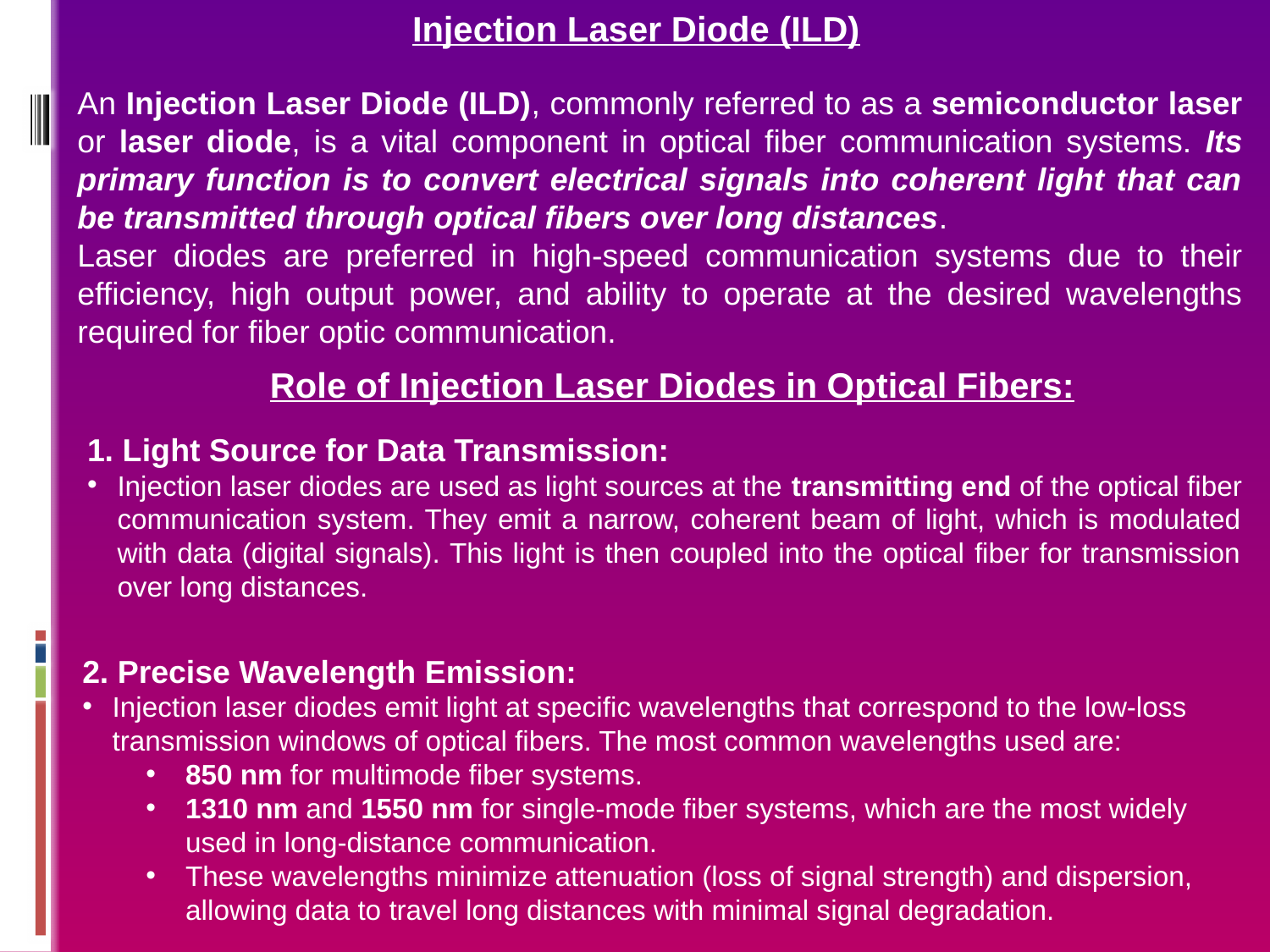

Injection Laser Diode (ILD)
An Injection Laser Diode (ILD), commonly referred to as a semiconductor laser or laser diode, is a vital component in optical fiber communication systems. Its primary function is to convert electrical signals into coherent light that can be transmitted through optical fibers over long distances.
Laser diodes are preferred in high-speed communication systems due to their efficiency, high output power, and ability to operate at the desired wavelengths required for fiber optic communication.
Role of Injection Laser Diodes in Optical Fibers:
1. Light Source for Data Transmission:
Injection laser diodes are used as light sources at the transmitting end of the optical fiber communication system. They emit a narrow, coherent beam of light, which is modulated with data (digital signals). This light is then coupled into the optical fiber for transmission over long distances.
2. Precise Wavelength Emission:
Injection laser diodes emit light at specific wavelengths that correspond to the low-loss transmission windows of optical fibers. The most common wavelengths used are:
850 nm for multimode fiber systems.
1310 nm and 1550 nm for single-mode fiber systems, which are the most widely used in long-distance communication.
These wavelengths minimize attenuation (loss of signal strength) and dispersion, allowing data to travel long distances with minimal signal degradation.